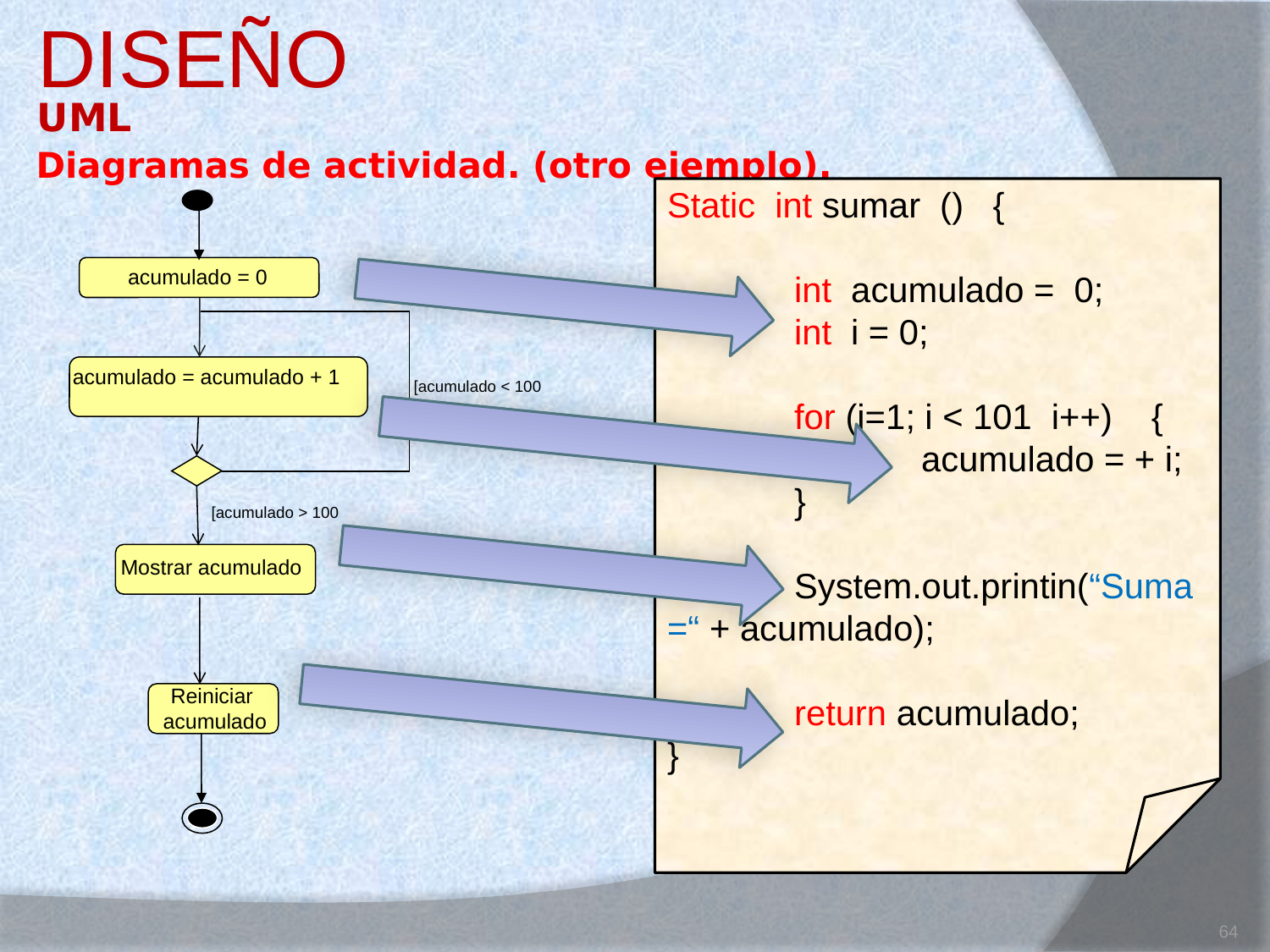

DISEÑO
# UML
Diagramas de actividad. (otro ejemplo).
Static  int sumar  ()   {

	int  acumulado =  0;
	int  i = 0;

	for (i=1; i < 101  i++)    {
		acumulado = + i;
	}

	System.out.printin(“Suma =“ + acumulado);

	return acumulado;
}

acumulado = 0

acumulado = acumulado + 1

[acumulado < 100

[acumulado > 100

Mostrar acumulado

Reiniciar
acumulado

64